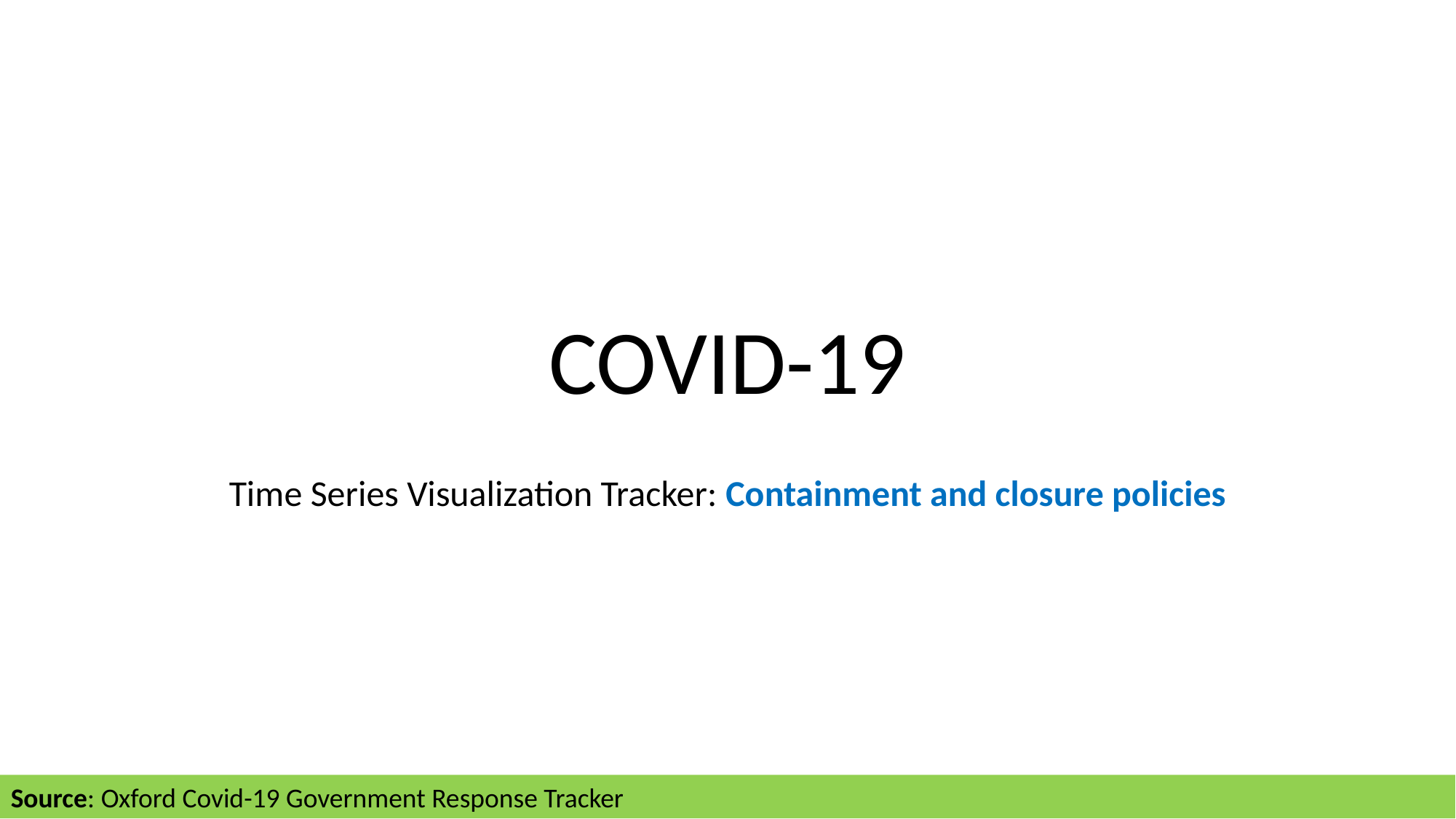

# COVID-19
Time Series Visualization Tracker: Containment and closure policies

Source: Oxford Covid-19 Government Response Tracker